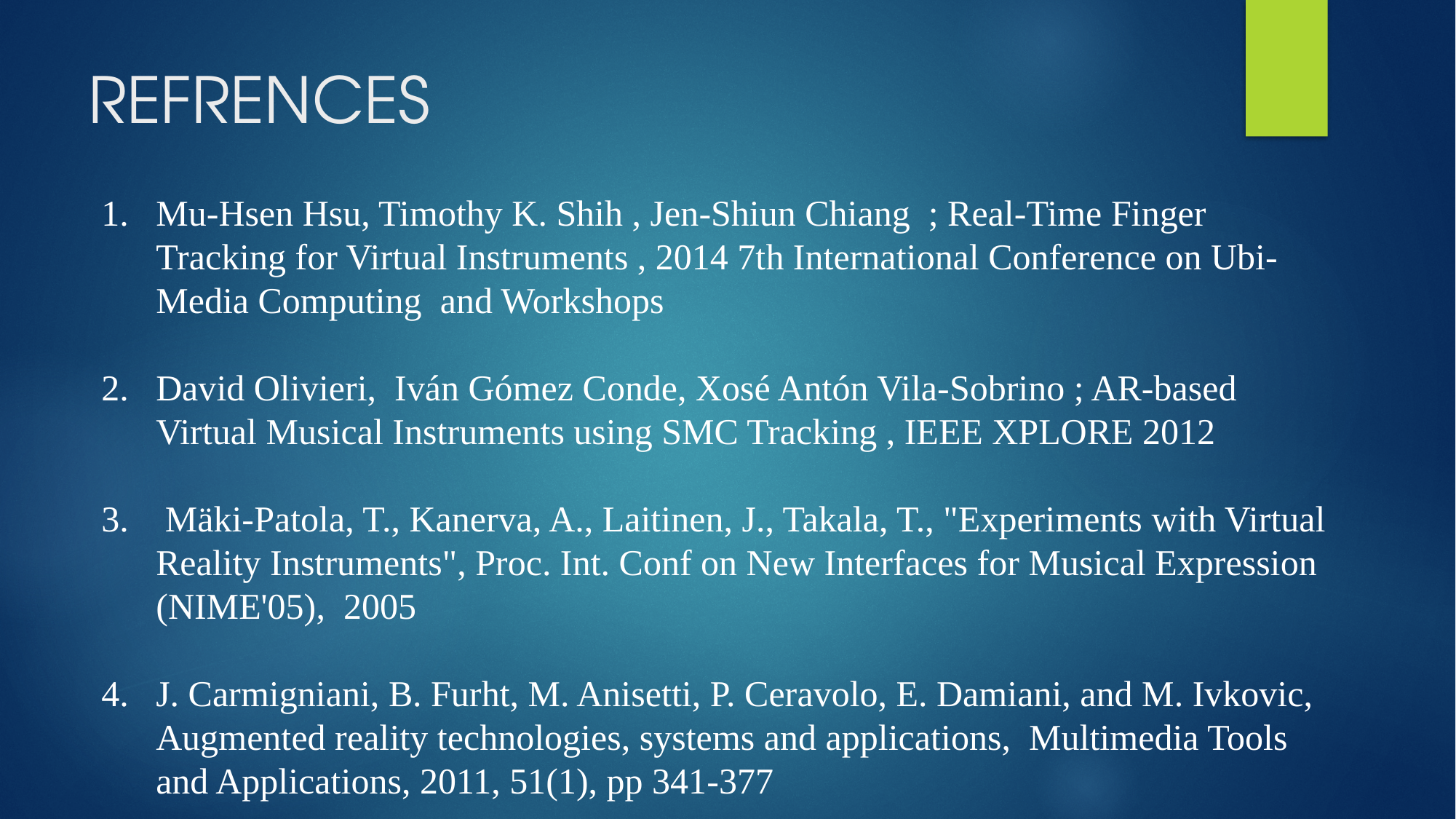

# REFRENCES
Mu-Hsen Hsu, Timothy K. Shih , Jen-Shiun Chiang  ; Real-Time Finger Tracking for Virtual Instruments , 2014 7th International Conference on Ubi-Media Computing  and Workshops

David Olivieri,  Iván Gómez Conde, Xosé Antón Vila-Sobrino ; AR-based Virtual Musical Instruments using SMC Tracking , IEEE XPLORE 2012

 Mäki-Patola, T., Kanerva, A., Laitinen, J., Takala, T., "Experiments with Virtual Reality Instruments", Proc. Int. Conf on New Interfaces for Musical Expression (NIME'05),  2005

J. Carmigniani, B. Furht, M. Anisetti, P. Ceravolo, E. Damiani, and M. Ivkovic,  Augmented reality technologies, systems and applications,  Multimedia Tools and Applications, 2011, 51(1), pp 341-377